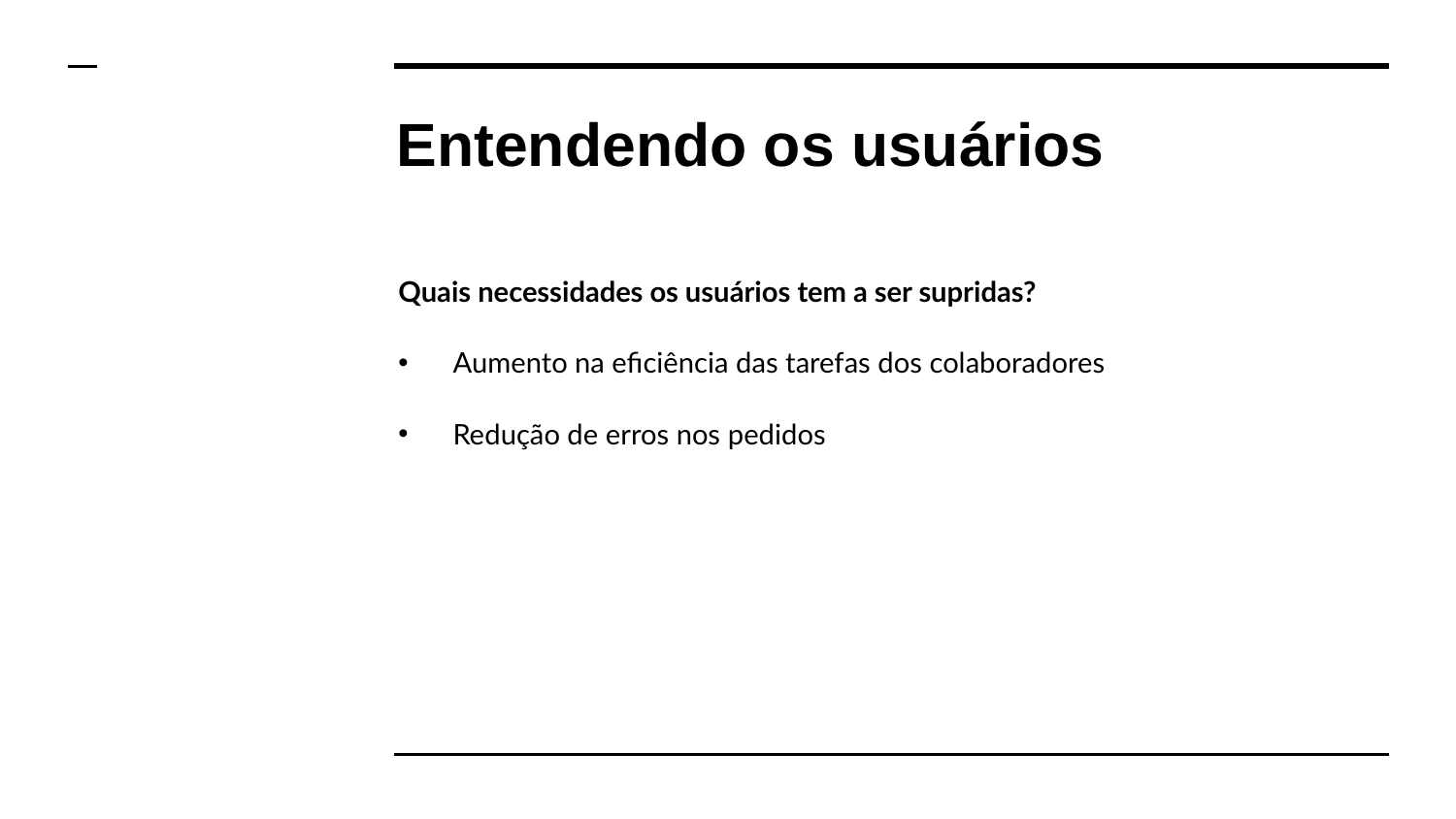

# Entendendo os usuários
Quais necessidades os usuários tem a ser supridas?
Aumento na eficiência das tarefas dos colaboradores
Redução de erros nos pedidos